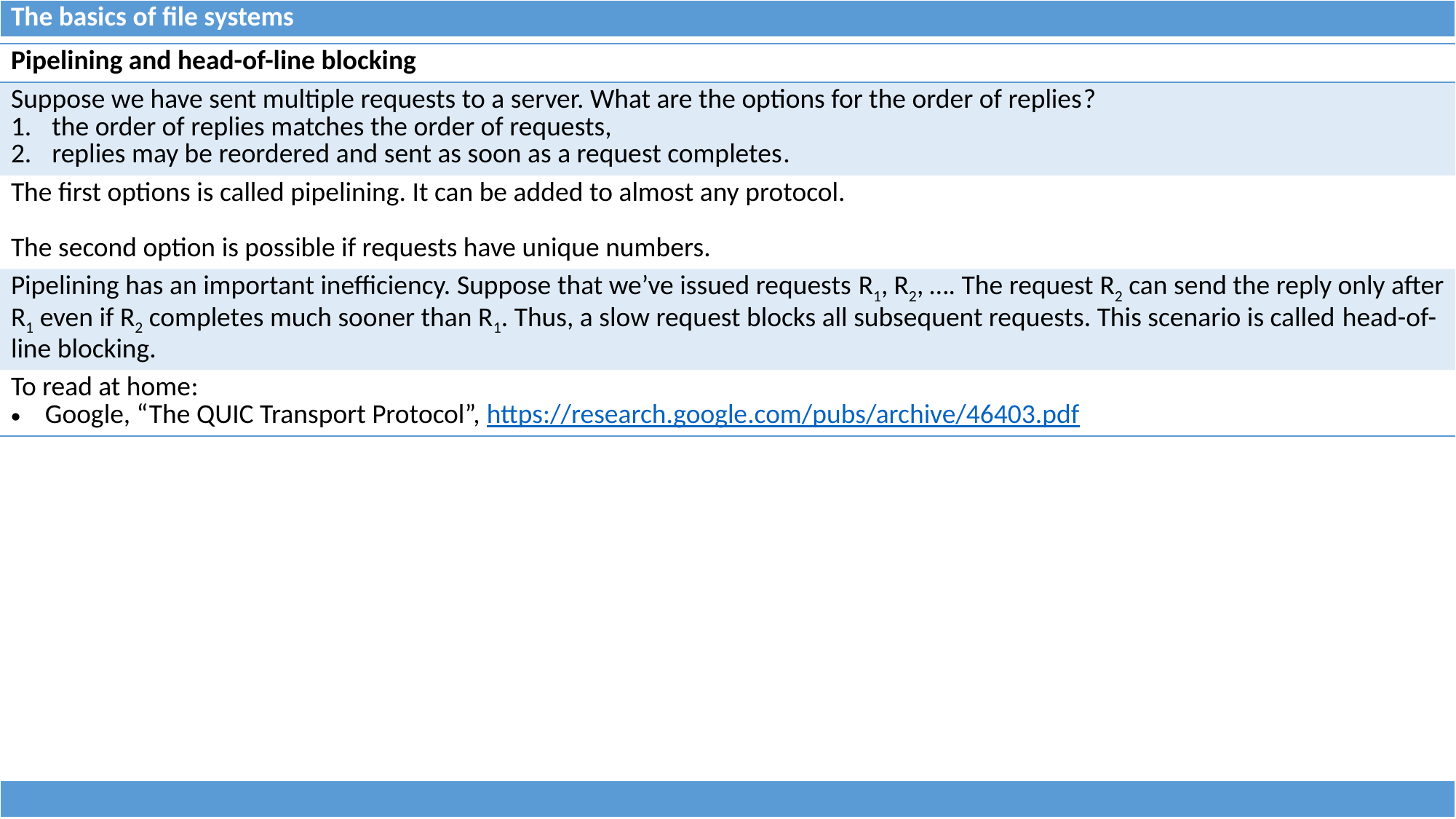

| The basics of file systems |
| --- |
| Pipelining and head-of-line blocking |
| --- |
| Suppose we have sent multiple requests to a server. What are the options for the order of replies? the order of replies matches the order of requests, replies may be reordered and sent as soon as a request completes. |
| The first options is called pipelining. It can be added to almost any protocol. The second option is possible if requests have unique numbers. |
| Pipelining has an important inefficiency. Suppose that we’ve issued requests R1, R2, …. The request R2 can send the reply only after R1 even if R2 completes much sooner than R1. Thus, a slow request blocks all subsequent requests. This scenario is called head-of-line blocking. |
| To read at home: Google, “The QUIC Transport Protocol”, https://research.google.com/pubs/archive/46403.pdf |
|  |
| --- |